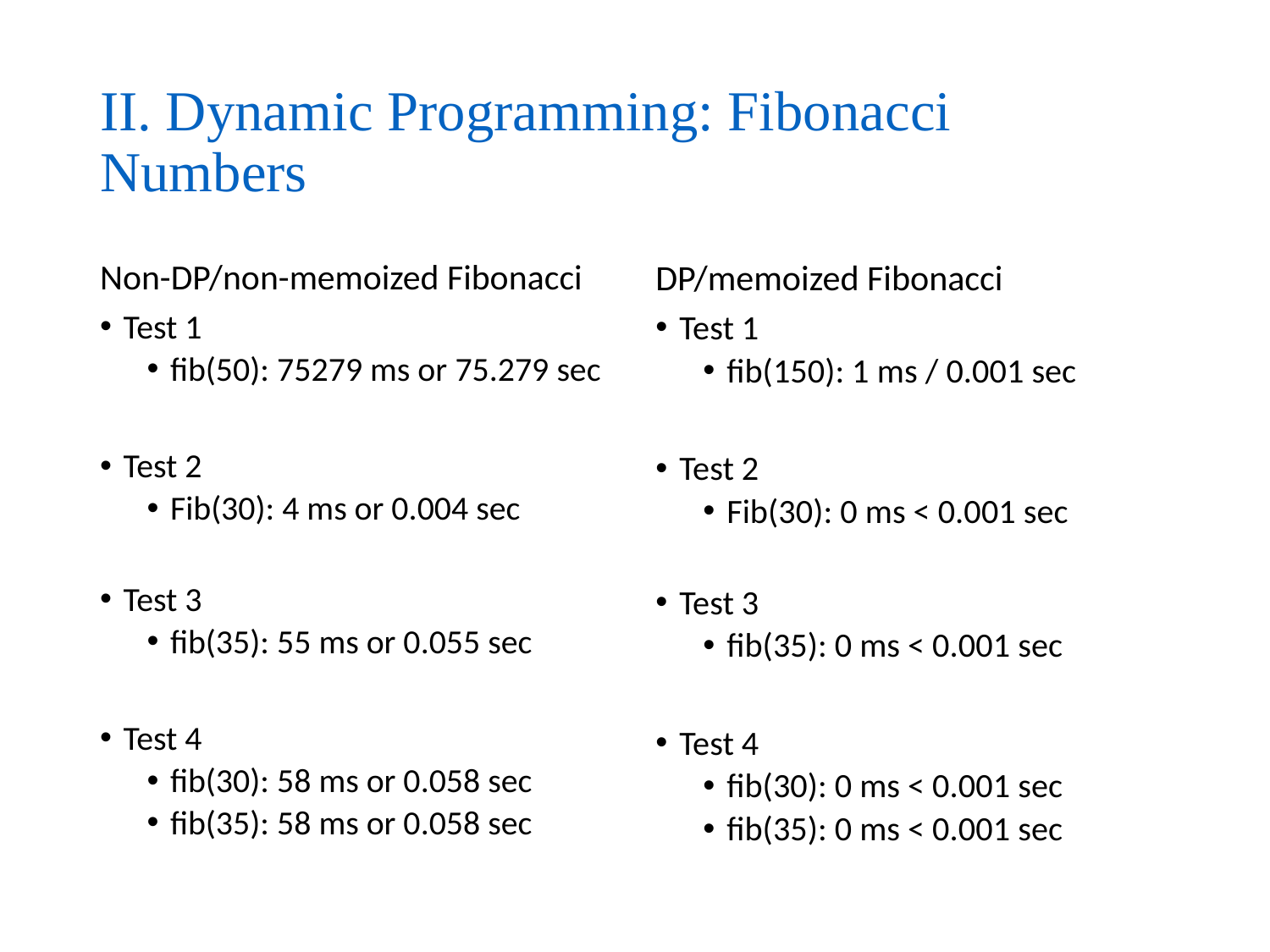

# II. Dynamic Programming: Fibonacci Numbers
Non-DP/non-memoized Fibonacci
Test 1
fib(50): 75279 ms or 75.279 sec

Test 2
Fib(30): 4 ms or 0.004 sec

Test 3
fib(35): 55 ms or 0.055 sec

Test 4
fib(30): 58 ms or 0.058 sec
fib(35): 58 ms or 0.058 sec
DP/memoized Fibonacci
Test 1
fib(150): 1 ms / 0.001 sec

Test 2
Fib(30): 0 ms < 0.001 sec

Test 3
fib(35): 0 ms < 0.001 sec

Test 4
fib(30): 0 ms < 0.001 sec
fib(35): 0 ms < 0.001 sec